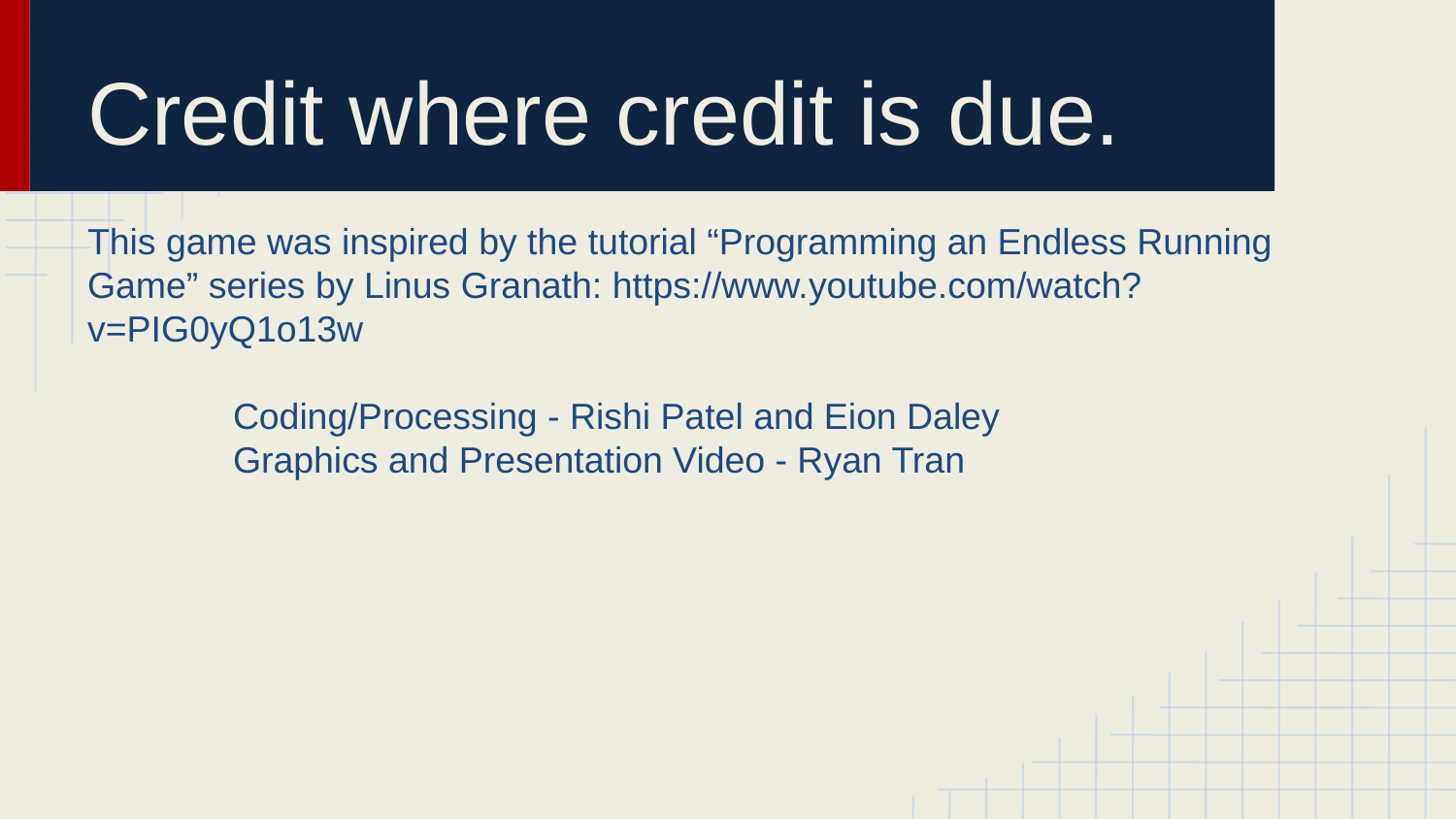

# Credit where credit is due.
This game was inspired by the tutorial “Programming an Endless Running Game” series by Linus Granath: https://www.youtube.com/watch?v=PIG0yQ1o13w

	Coding/Processing - Rishi Patel and Eion Daley
	Graphics and Presentation Video - Ryan Tran